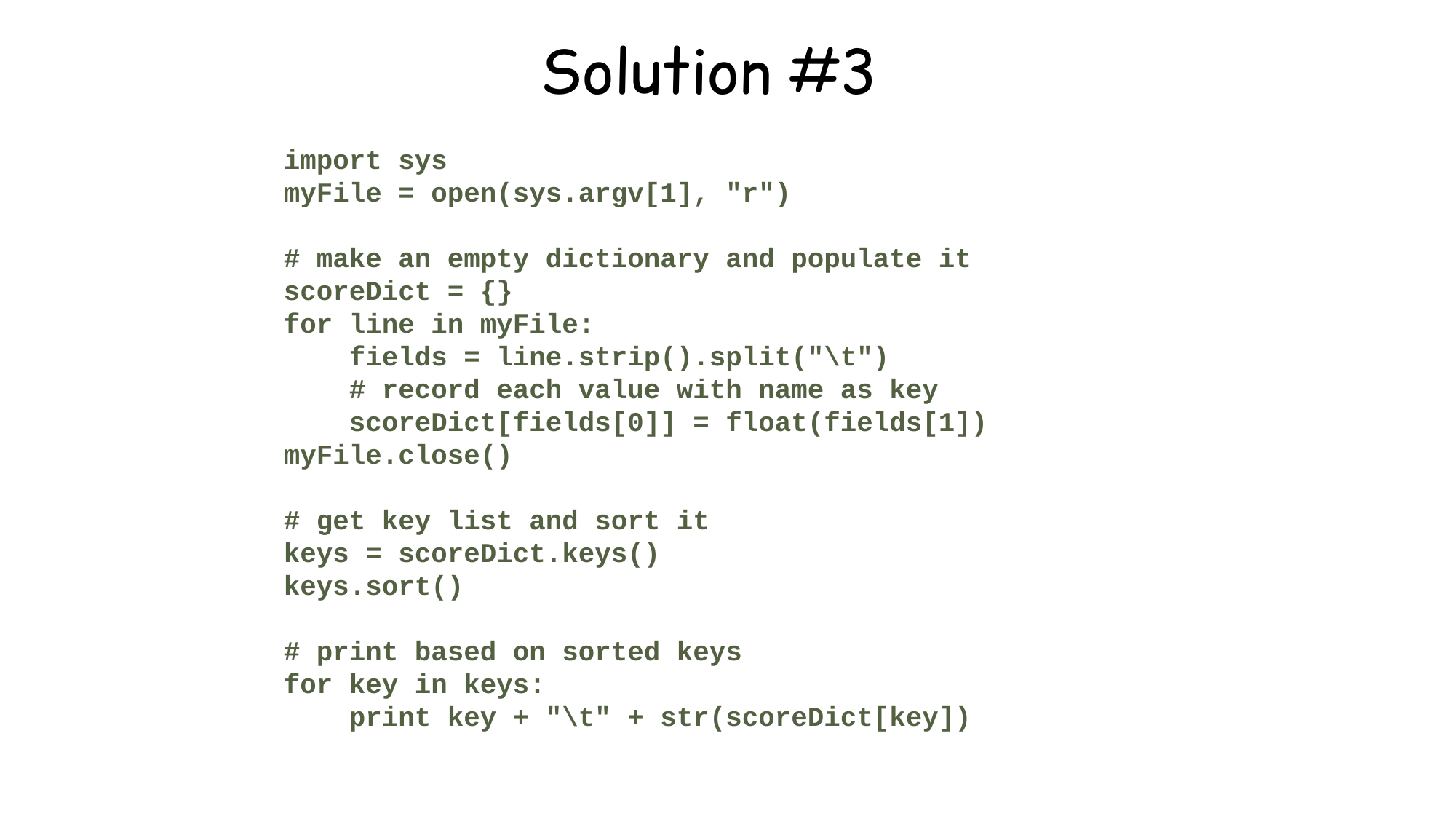

Solution #3
import sys
myFile = open(sys.argv[1], "r")

# make an empty dictionary and populate it
scoreDict = {}
for line in myFile:
    fields = line.strip().split("\t")
    # record each value with name as key
    scoreDict[fields[0]] = float(fields[1])
myFile.close()

# get key list and sort it
keys = scoreDict.keys()
keys.sort()

# print based on sorted keys
for key in keys:
    print key + "\t" + str(scoreDict[key])